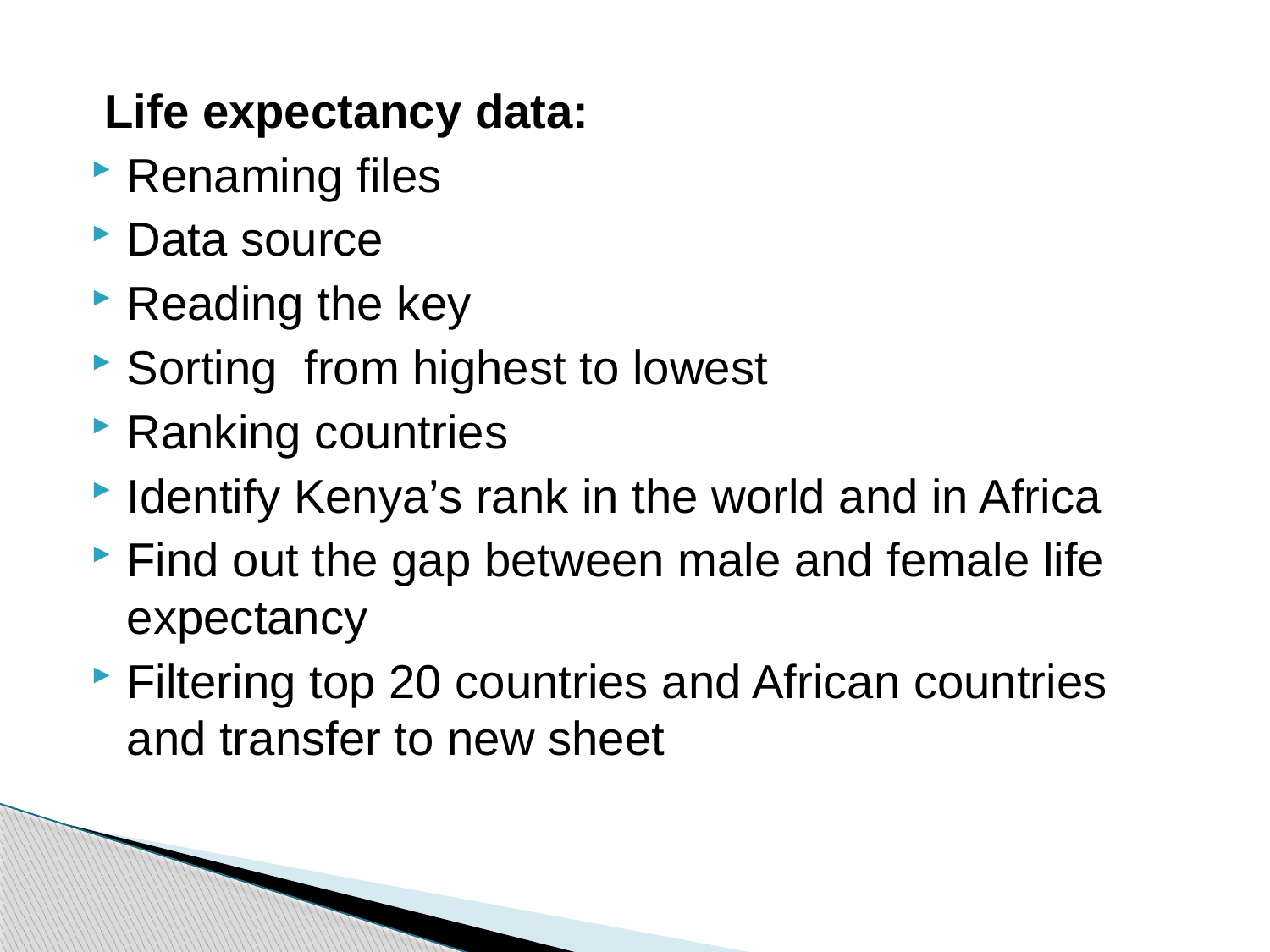

Life expectancy data:
Renaming files
Data source
Reading the key
Sorting  from highest to lowest
Ranking countries
Identify Kenya’s rank in the world and in Africa
Find out the gap between male and female life expectancy
Filtering top 20 countries and African countries and transfer to new sheet